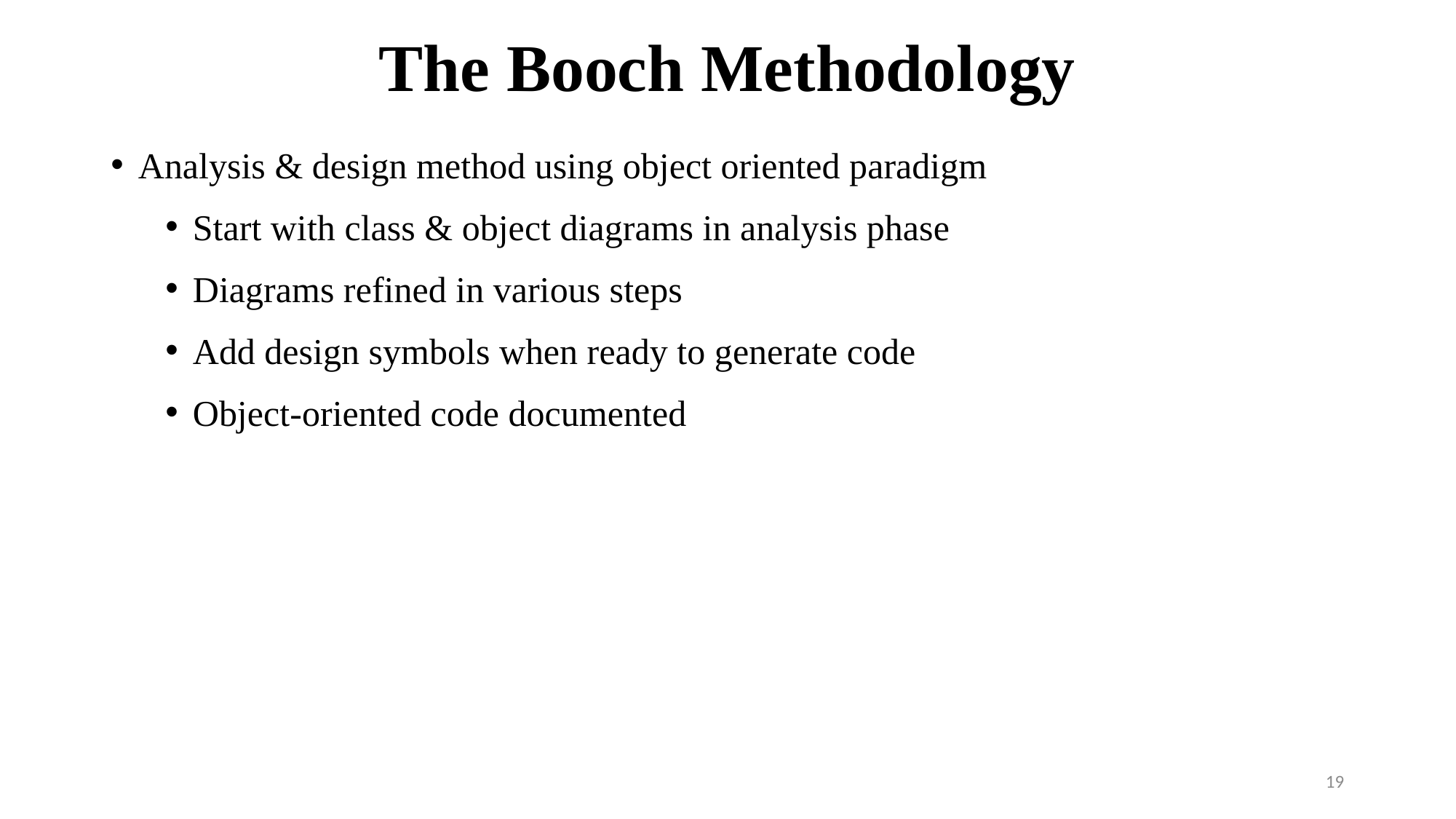

# The Booch Methodology
Analysis & design method using object oriented paradigm
Start with class & object diagrams in analysis phase
Diagrams refined in various steps
Add design symbols when ready to generate code
Object-oriented code documented

19